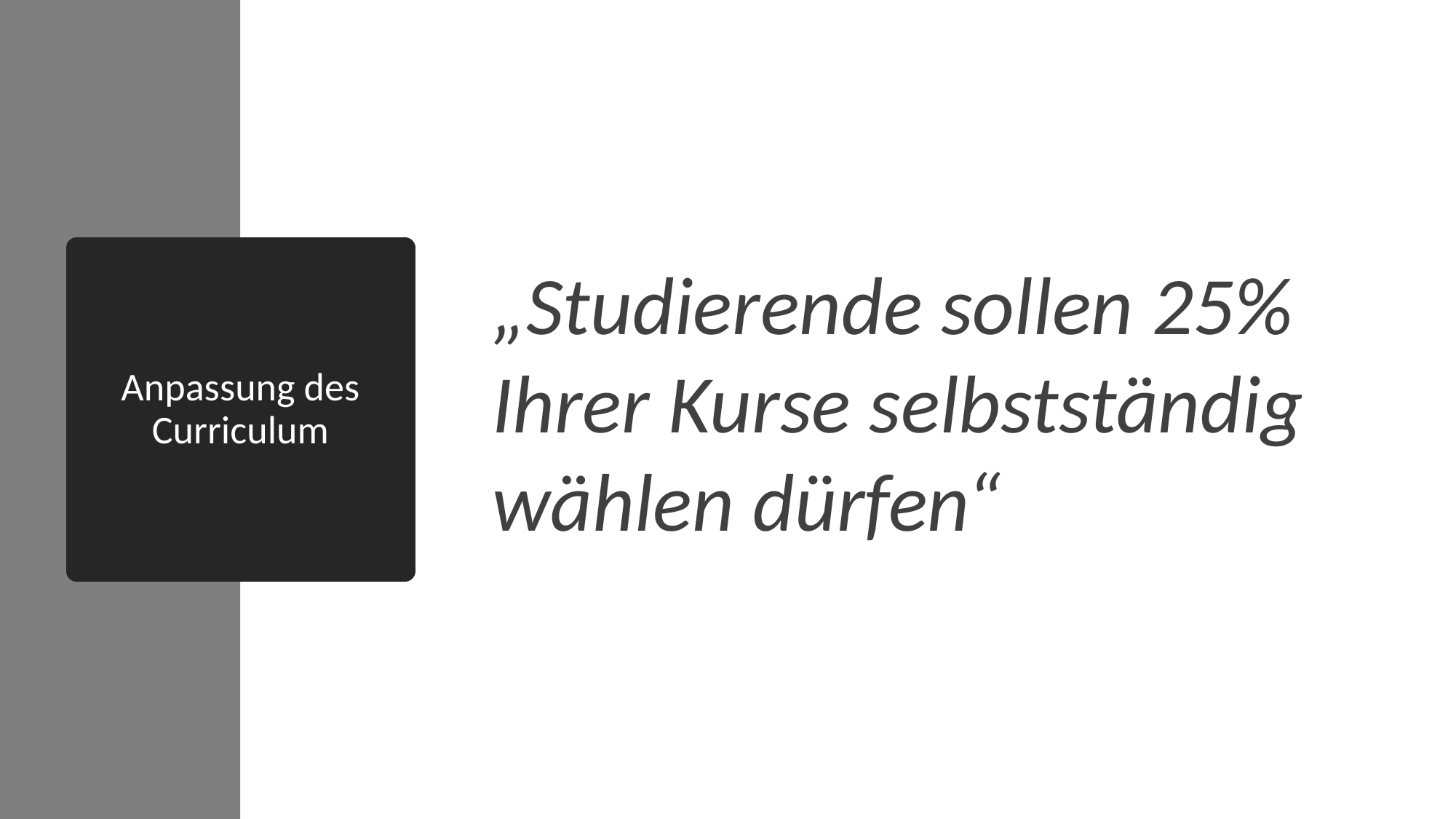

# Anpassung des Curriculum
„Studierende sollen 25% Ihrer Kurse selbstständig wählen dürfen“